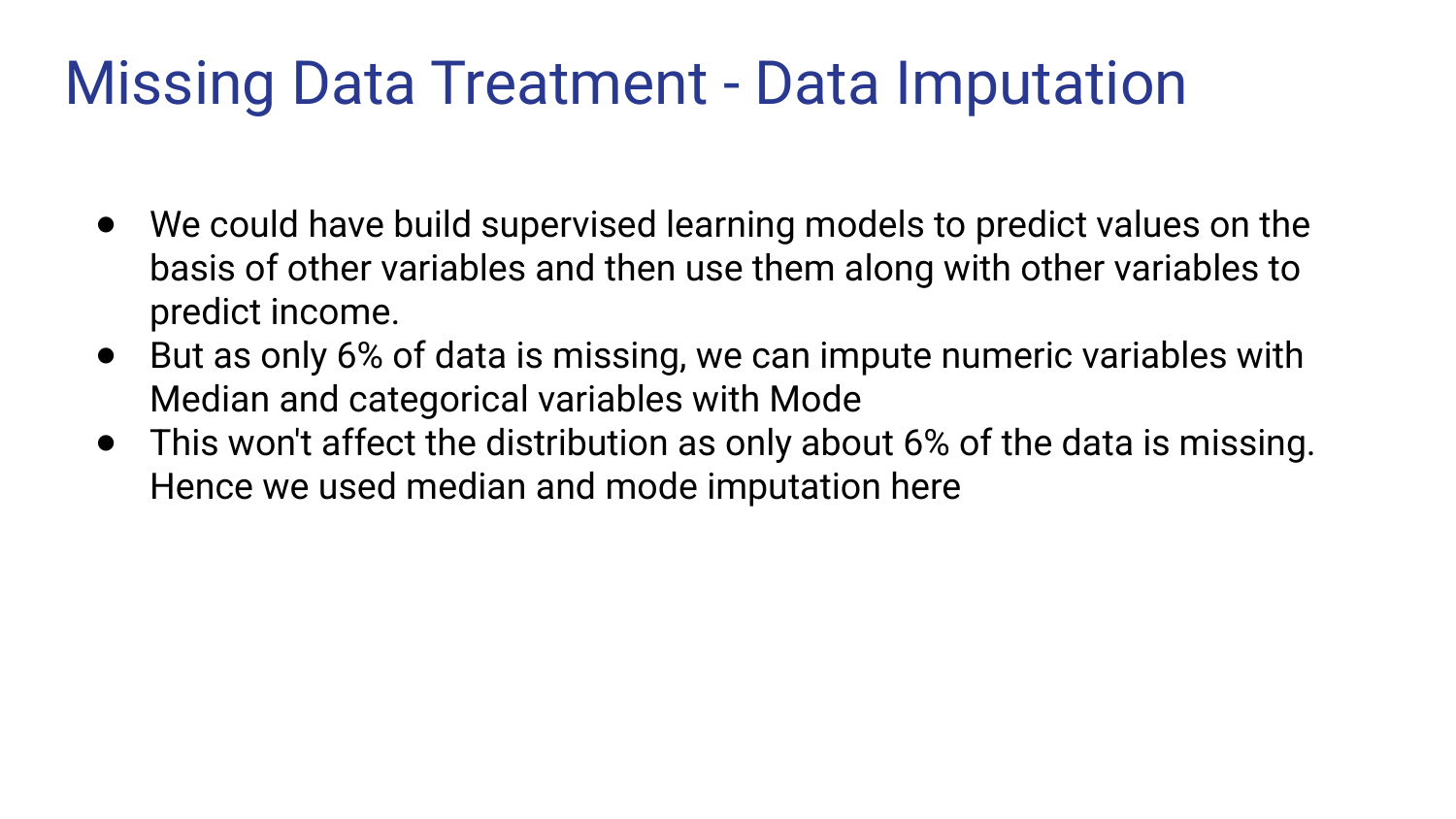

# Missing Data Treatment - Data Imputation
We could have build supervised learning models to predict values on the basis of other variables and then use them along with other variables to predict income.
But as only 6% of data is missing, we can impute numeric variables with Median and categorical variables with Mode
This won't affect the distribution as only about 6% of the data is missing. Hence we used median and mode imputation here